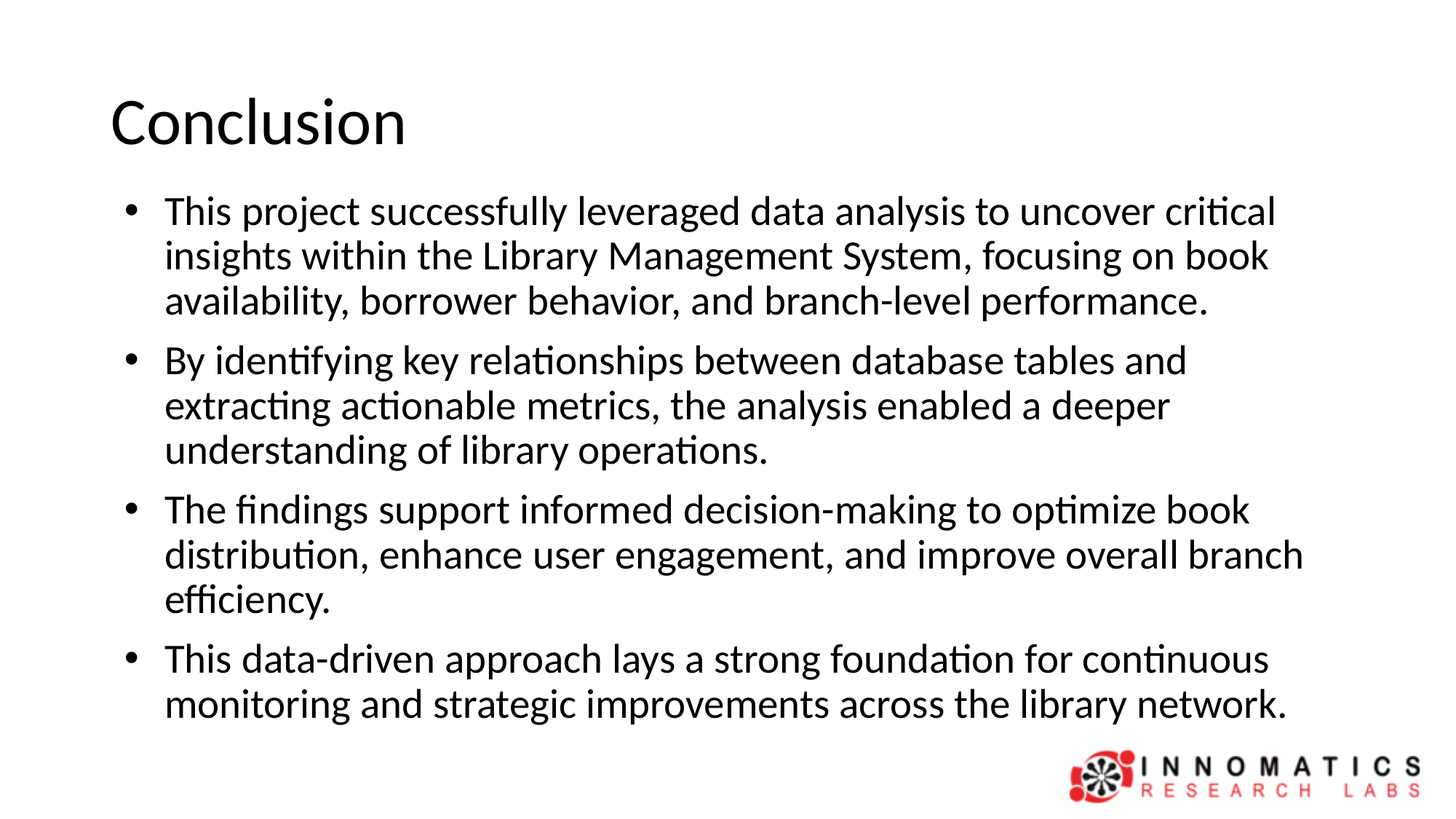

# Conclusion
This project successfully leveraged data analysis to uncover critical insights within the Library Management System, focusing on book availability, borrower behavior, and branch-level performance.
By identifying key relationships between database tables and extracting actionable metrics, the analysis enabled a deeper understanding of library operations.
The findings support informed decision-making to optimize book distribution, enhance user engagement, and improve overall branch efficiency.
This data-driven approach lays a strong foundation for continuous monitoring and strategic improvements across the library network.